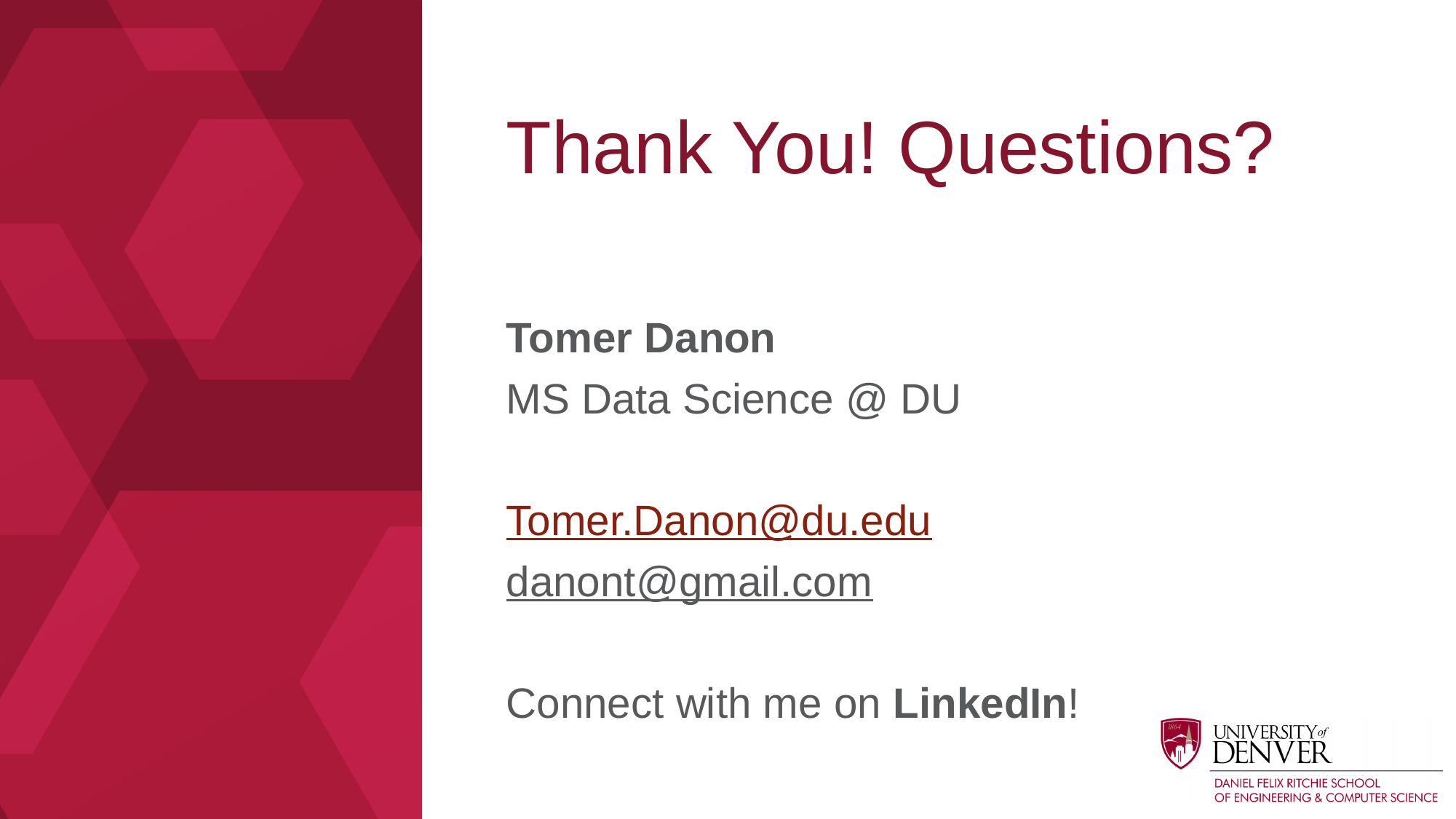

# Thank You! Questions?

Tomer Danon
MS Data Science @ DU

Tomer.Danon@du.edu
danont@gmail.com

Connect with me on LinkedIn!